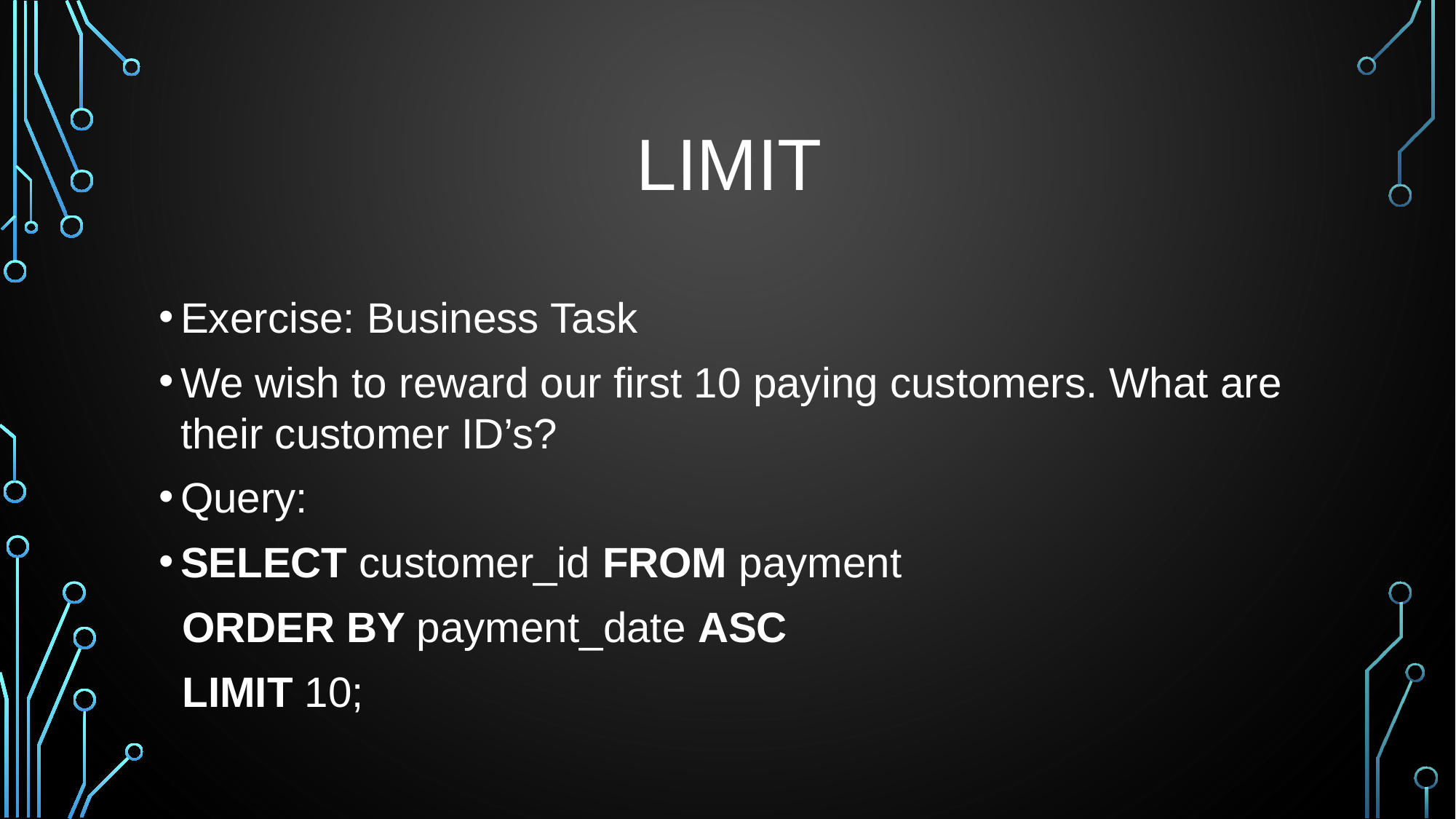

# LIMIT
Exercise: Business Task
We wish to reward our first 10 paying customers. What are their customer ID’s?
Query:
SELECT customer_id FROM payment
  ORDER BY payment_date ASC
  LIMIT 10;